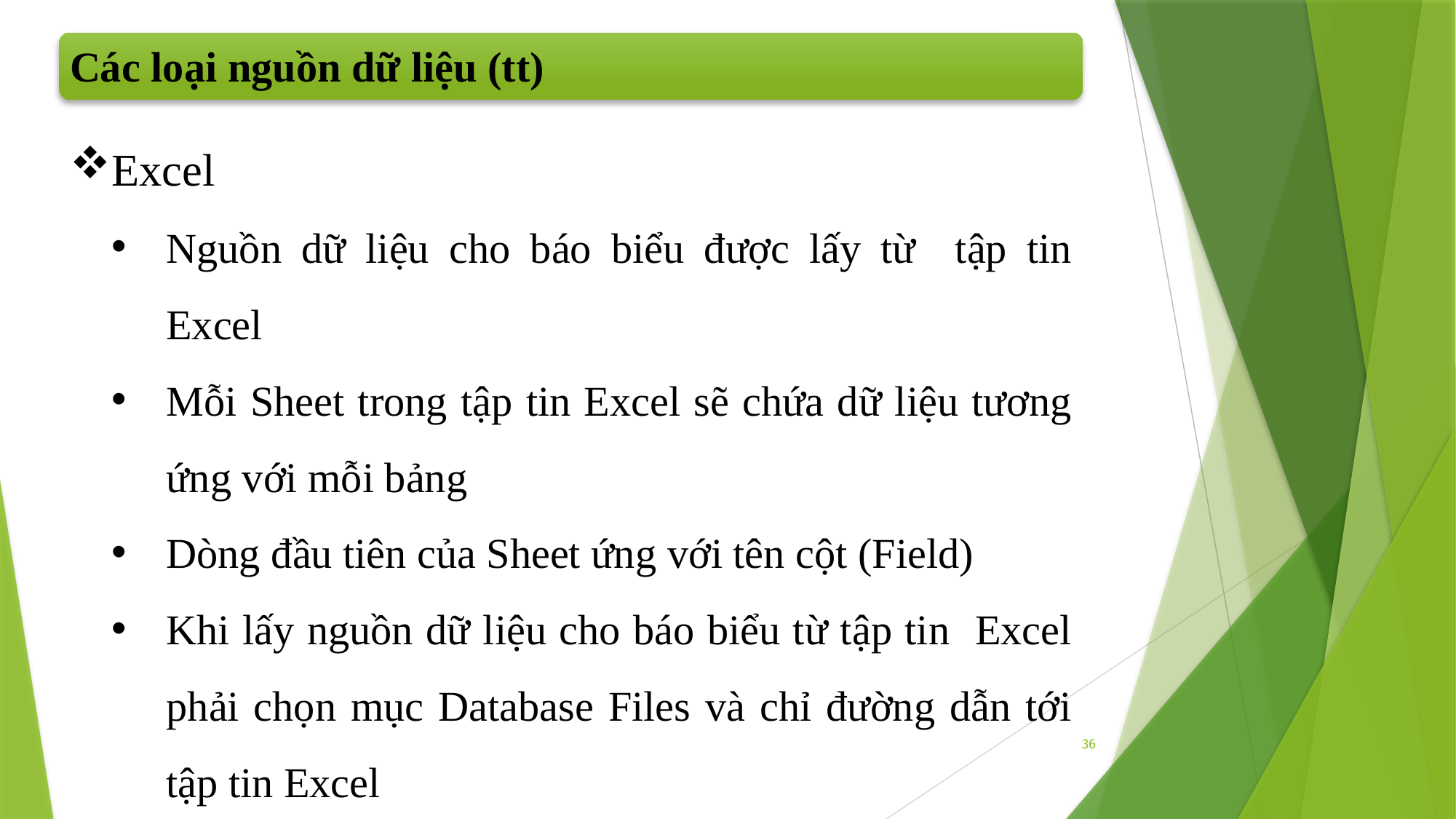

Các loại nguồn dữ liệu (tt)
Excel
Nguồn dữ liệu cho báo biểu được lấy từ  tập tin Excel
Mỗi Sheet trong tập tin Excel sẽ chứa dữ liệu tương ứng với mỗi bảng
Dòng đầu tiên của Sheet ứng với tên cột (Field)
Khi lấy nguồn dữ liệu cho báo biểu từ tập tin  Excel phải chọn mục Database Files và chỉ đường dẫn tới tập tin Excel
36